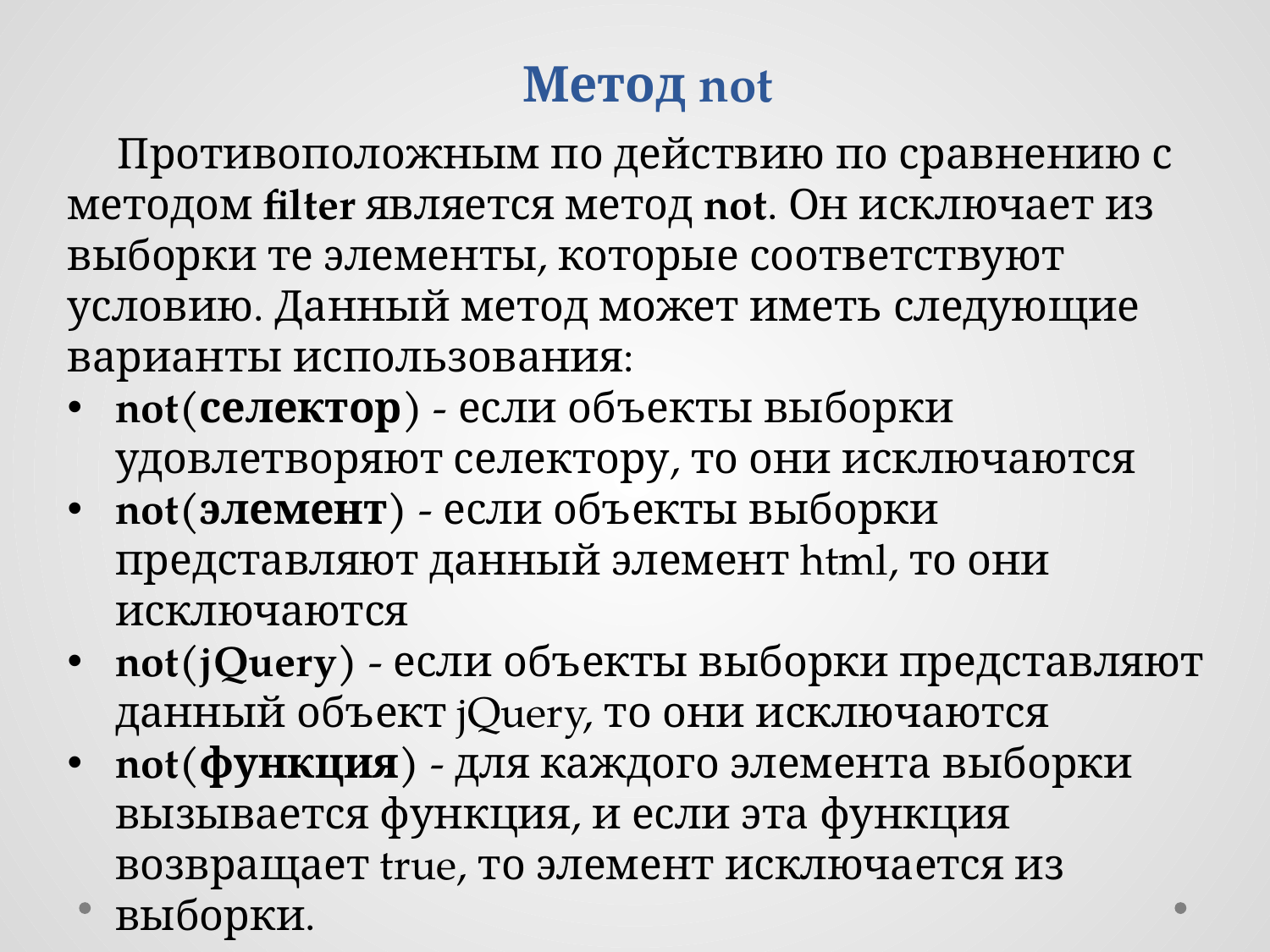

Метод not
Противоположным по действию по сравнению с методом filter является метод not. Он исключает из выборки те элементы, которые соответствуют условию. Данный метод может иметь следующие варианты использования:
not(селектор) - если объекты выборки удовлетворяют селектору, то они исключаются
not(элемент) - если объекты выборки представляют данный элемент html, то они исключаются
not(jQuery) - если объекты выборки представляют данный объект jQuery, то они исключаются
not(функция) - для каждого элемента выборки вызывается функция, и если эта функция возвращает true, то элемент исключается из выборки.